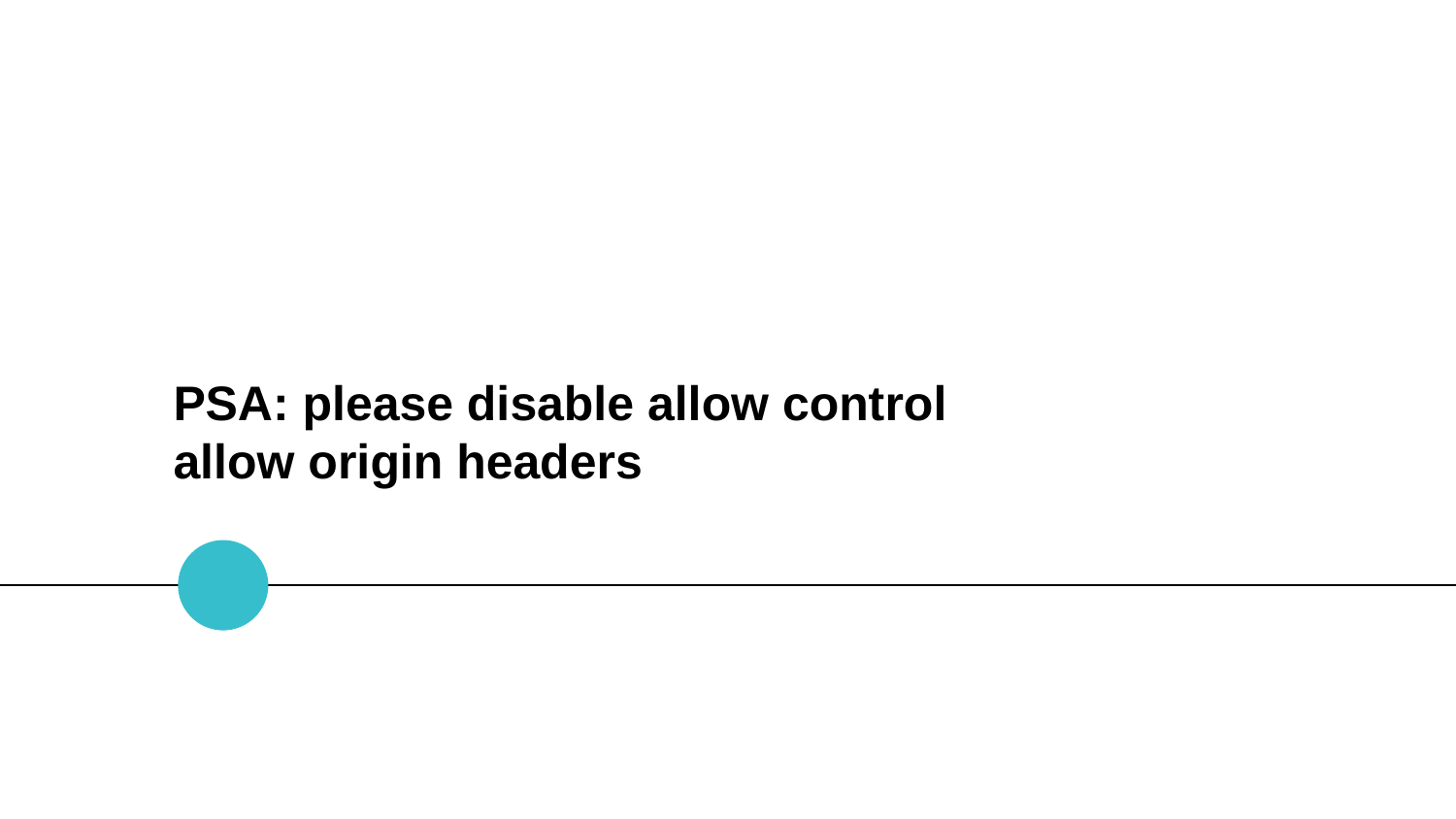

# PSA: please disable allow control allow origin headers